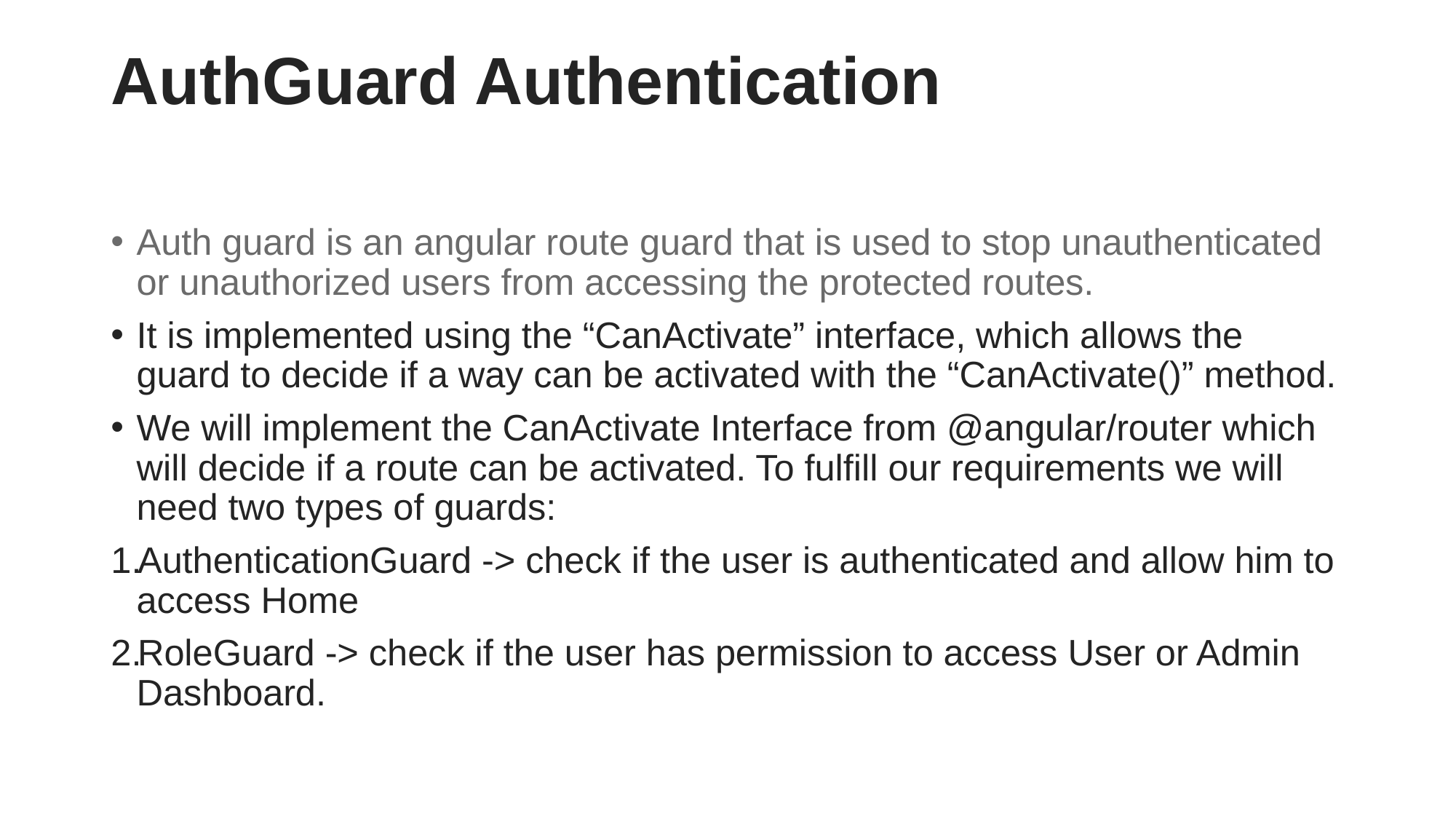

# AuthGuard Authentication
Auth guard is an angular route guard that is used to stop unauthenticated or unauthorized users from accessing the protected routes.
It is implemented using the “CanActivate” interface, which allows the guard to decide if a way can be activated with the “CanActivate()” method.
We will implement the CanActivate Interface from @angular/router which will decide if a route can be activated. To fulfill our requirements we will need two types of guards:
AuthenticationGuard -> check if the user is authenticated and allow him to access Home
RoleGuard -> check if the user has permission to access User or Admin Dashboard.